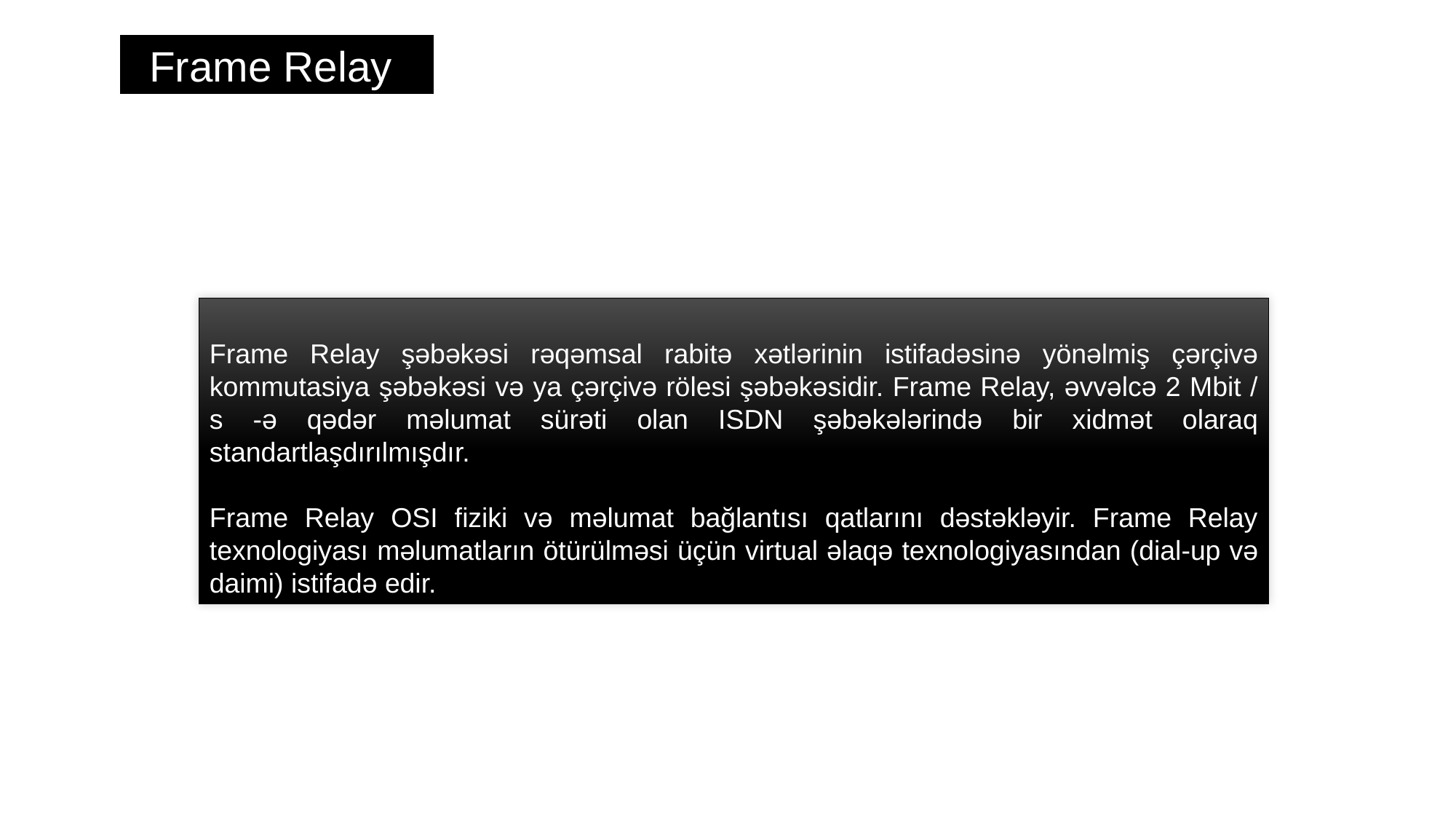

Frame Relay

Frame Relay şəbəkəsi rəqəmsal rabitə xətlərinin istifadəsinə yönəlmiş çərçivə kommutasiya şəbəkəsi və ya çərçivə rölesi şəbəkəsidir. Frame Relay, əvvəlcə 2 Mbit / s -ə qədər məlumat sürəti olan ISDN şəbəkələrində bir xidmət olaraq standartlaşdırılmışdır.

Frame Relay OSI fiziki və məlumat bağlantısı qatlarını dəstəkləyir. Frame Relay texnologiyası məlumatların ötürülməsi üçün virtual əlaqə texnologiyasından (dial-up və daimi) istifadə edir.